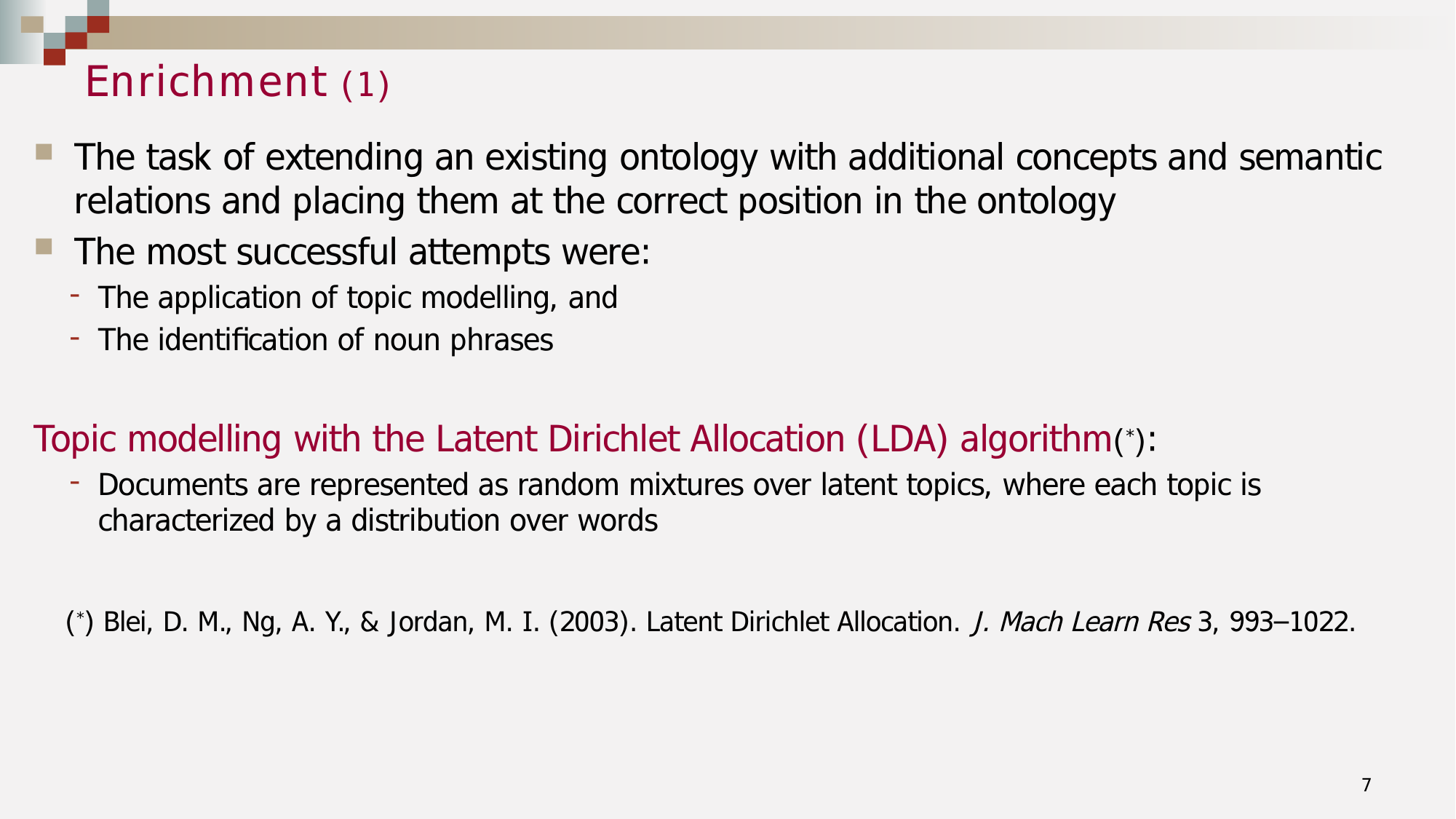

# Enrichment (1)
The task of extending an existing ontology with additional concepts and semantic relations and placing them at the correct position in the ontology
The most successful attempts were:
The application of topic modelling, and
The identification of noun phrases

Topic modelling with the Latent Dirichlet Allocation (LDA) algorithm(*):
Documents are represented as random mixtures over latent topics, where each topic is characterized by a distribution over words

(*) Blei, D. M., Ng, A. Y., & Jordan, M. I. (2003). Latent Dirichlet Allocation. J. Mach Learn Res 3, 993–1022.
7